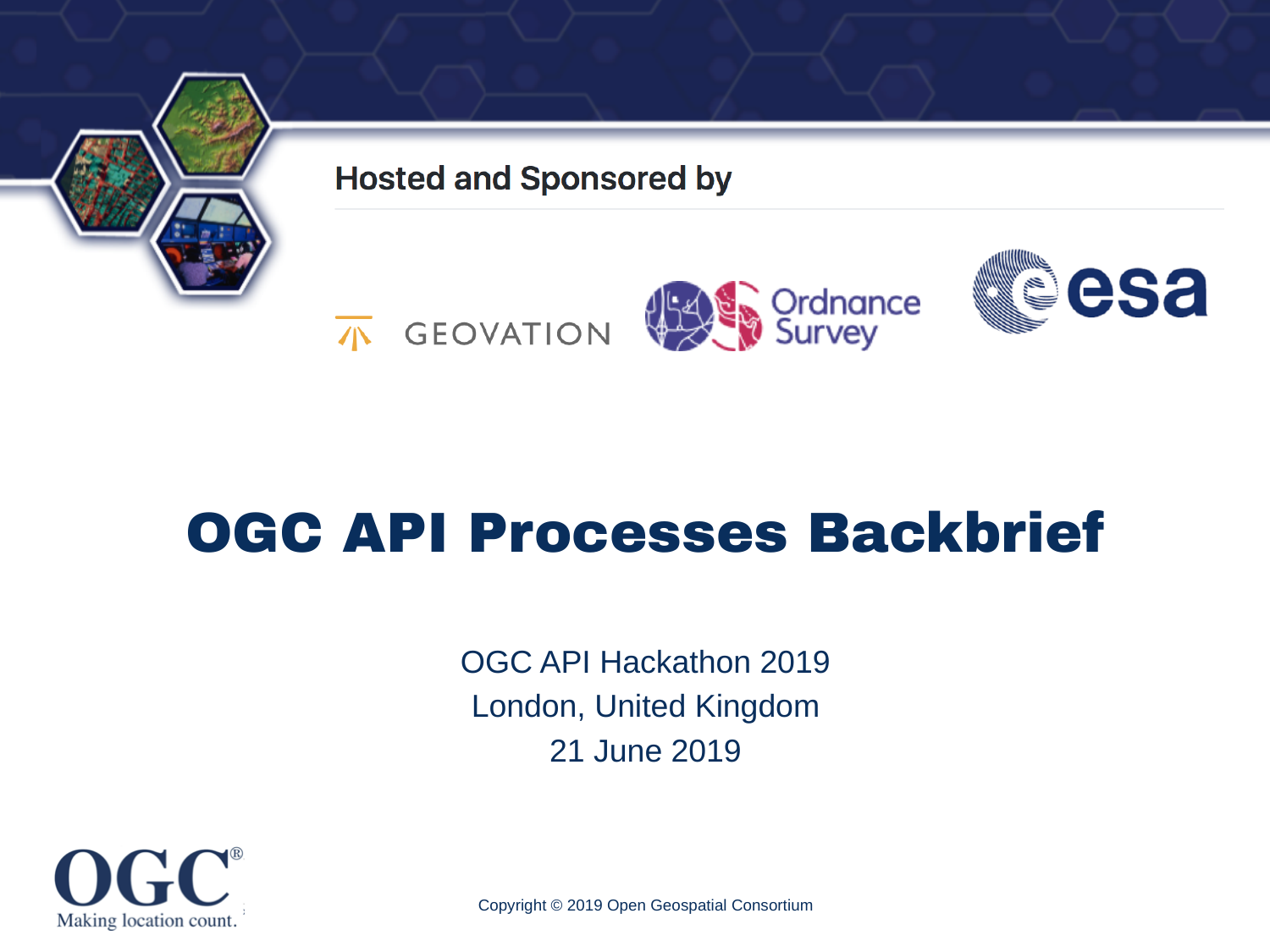

# OGC API Processes Backbrief
OGC API Hackathon 2019
London, United Kingdom
21 June 2019
Copyright © 2019 Open Geospatial Consortium